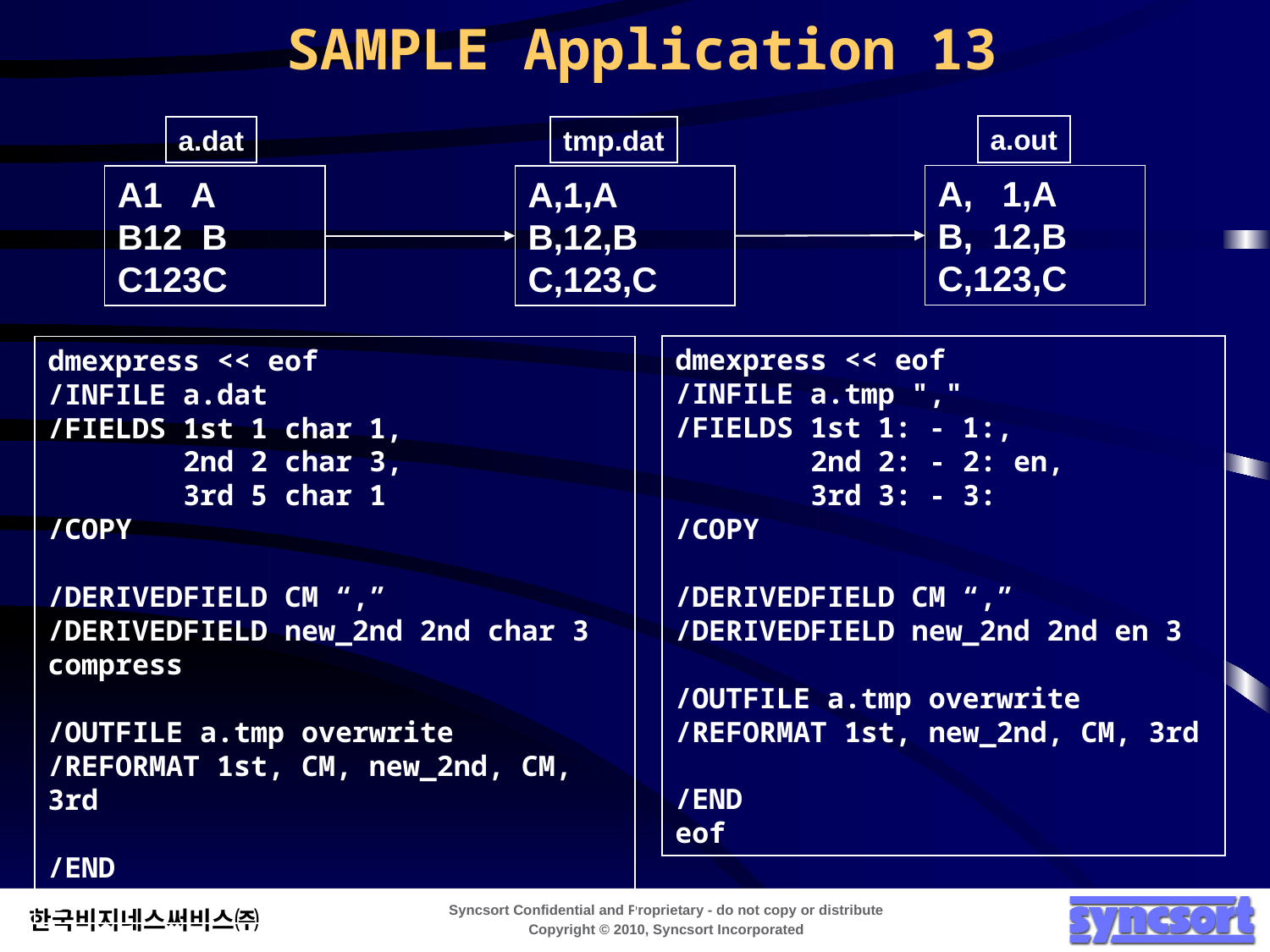

SAMPLE Application 13
a.out
a.dat
tmp.dat
A,   1,A
B,  12,B
C,123,C
A1   A
B12  B
C123C
A,1,A
B,12,B
C,123,C
dmexpress << eof
/INFILE a.tmp ","
/FIELDS 1st 1: - 1:,
        2nd 2: - 2: en,
        3rd 3: - 3:
/COPY

/DERIVEDFIELD CM “,”
/DERIVEDFIELD new_2nd 2nd en 3

/OUTFILE a.tmp overwrite
/REFORMAT 1st, new_2nd, CM, 3rd

/END
eof
dmexpress << eof
/INFILE a.dat
/FIELDS 1st 1 char 1,
        2nd 2 char 3,
        3rd 5 char 1
/COPY

/DERIVEDFIELD CM “,”
/DERIVEDFIELD new_2nd 2nd char 3 compress

/OUTFILE a.tmp overwrite
/REFORMAT 1st, CM, new_2nd, CM, 3rd

/END
eof